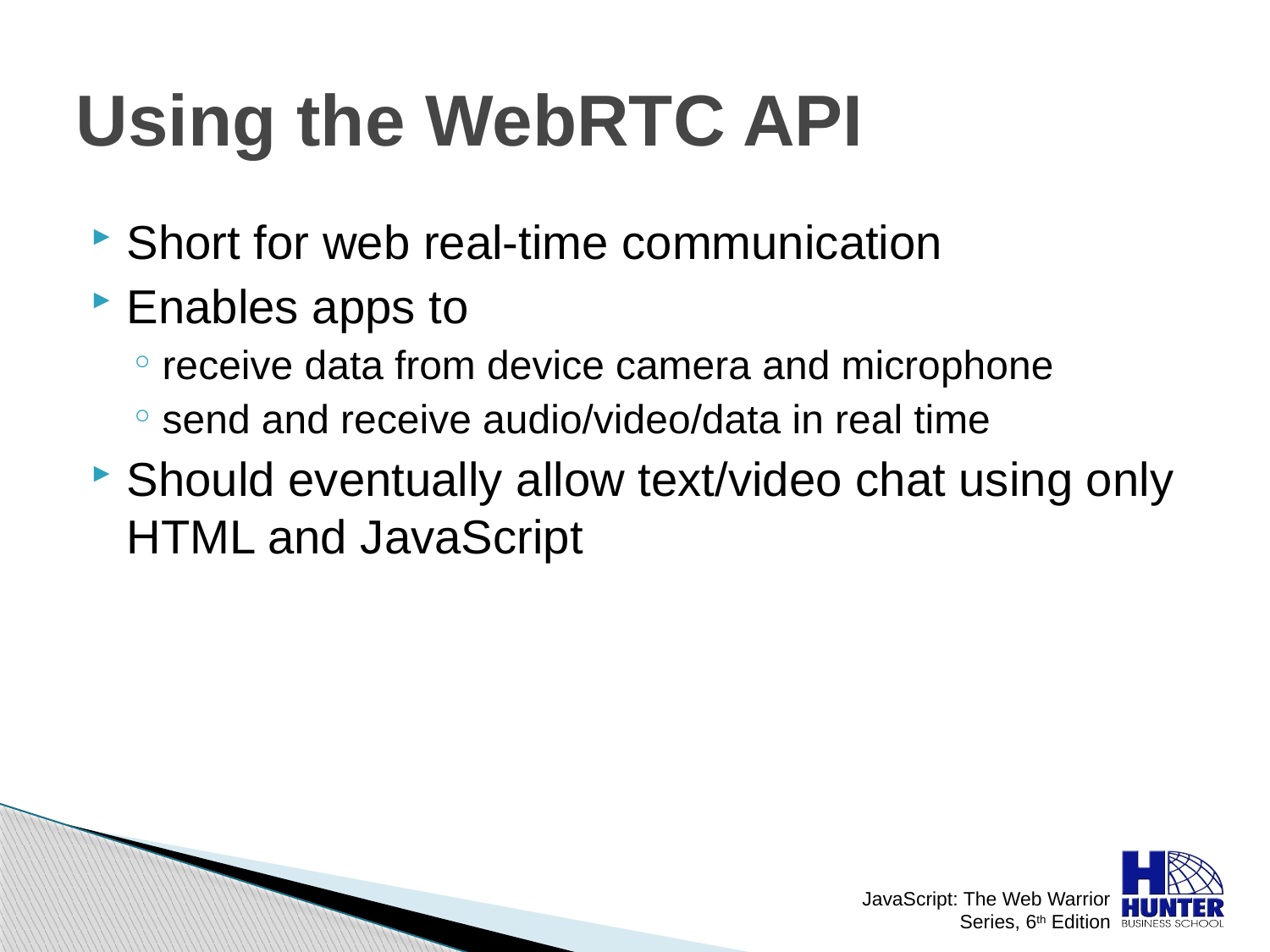

# Using the WebRTC API
Short for web real-time communication
Enables apps to
receive data from device camera and microphone
send and receive audio/video/data in real time
Should eventually allow text/video chat using only HTML and JavaScript